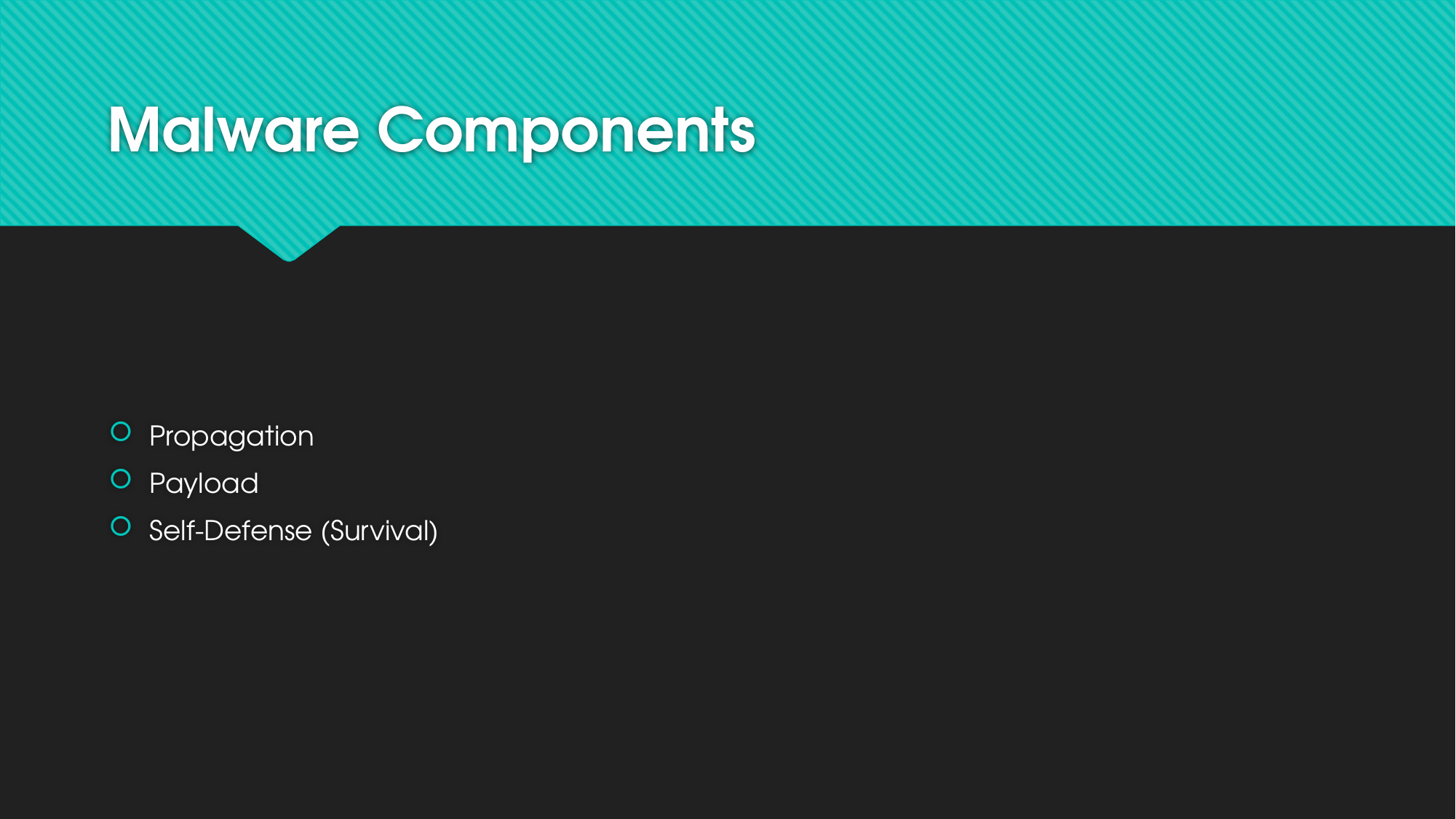

# Malware Components
Propagation
Payload
Self-Defense (Survival)